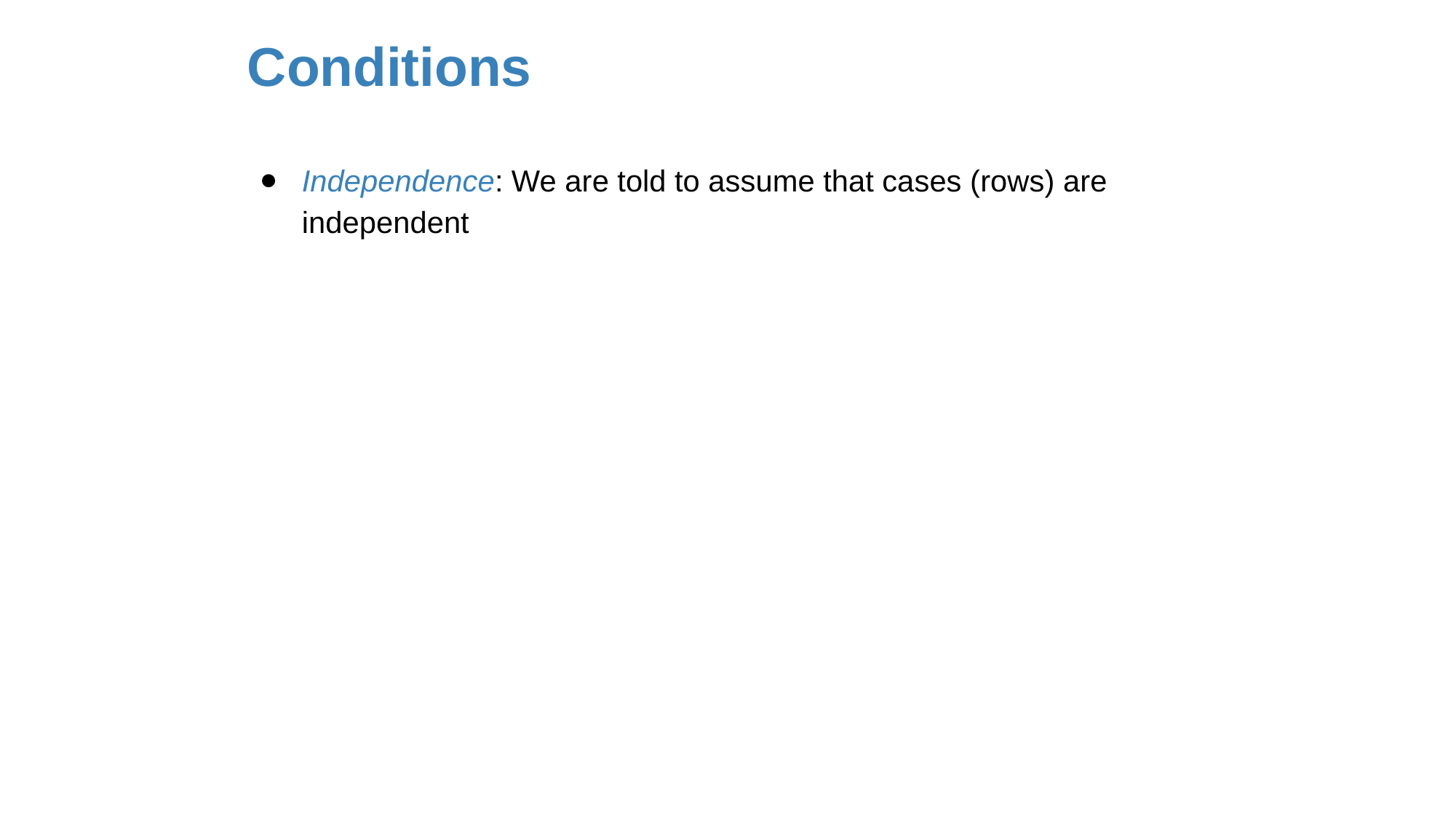

# Conditions
Independence: We are told to assume that cases (rows) are independent